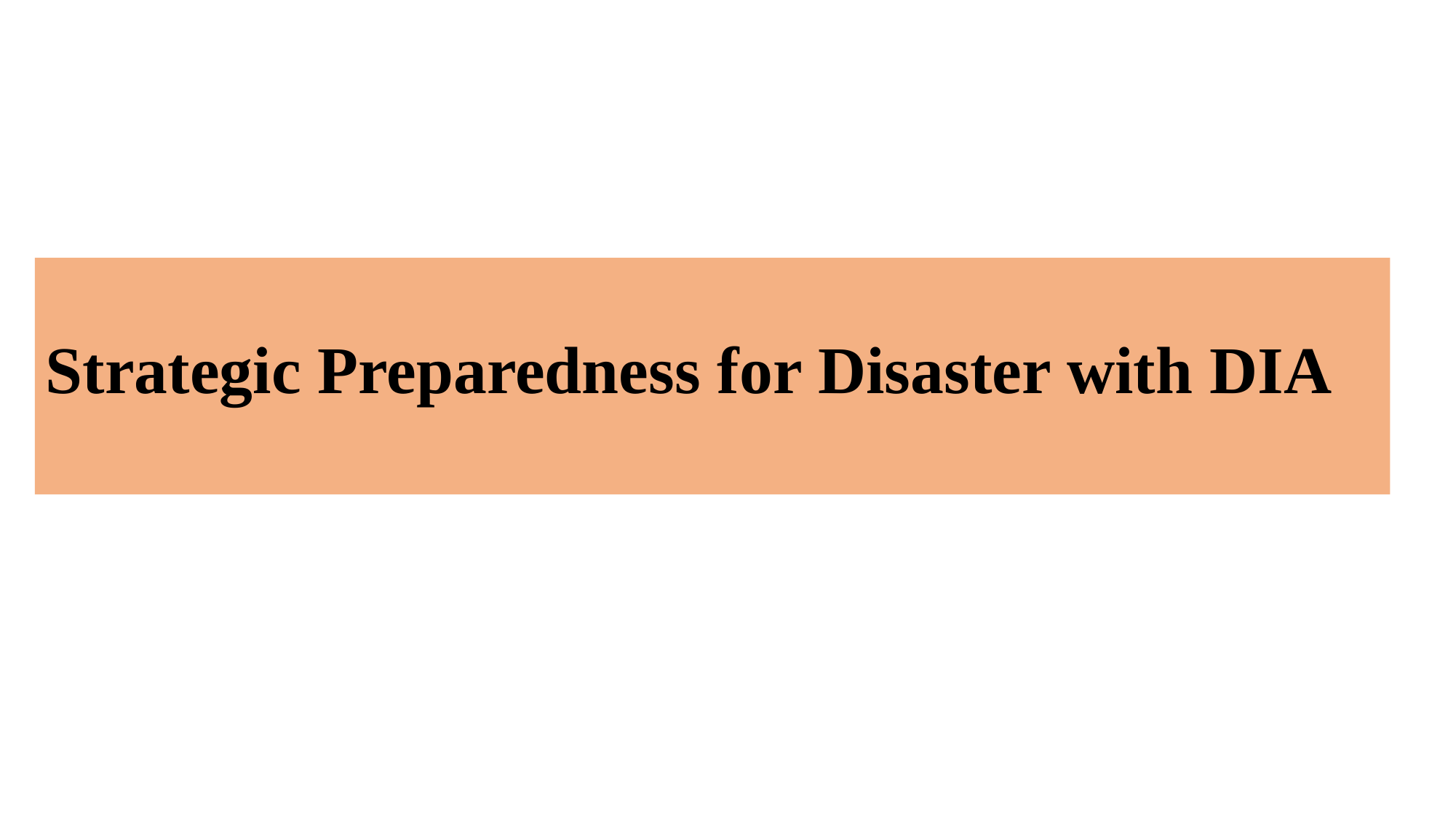

# Strategic Preparedness for Disaster with DIA